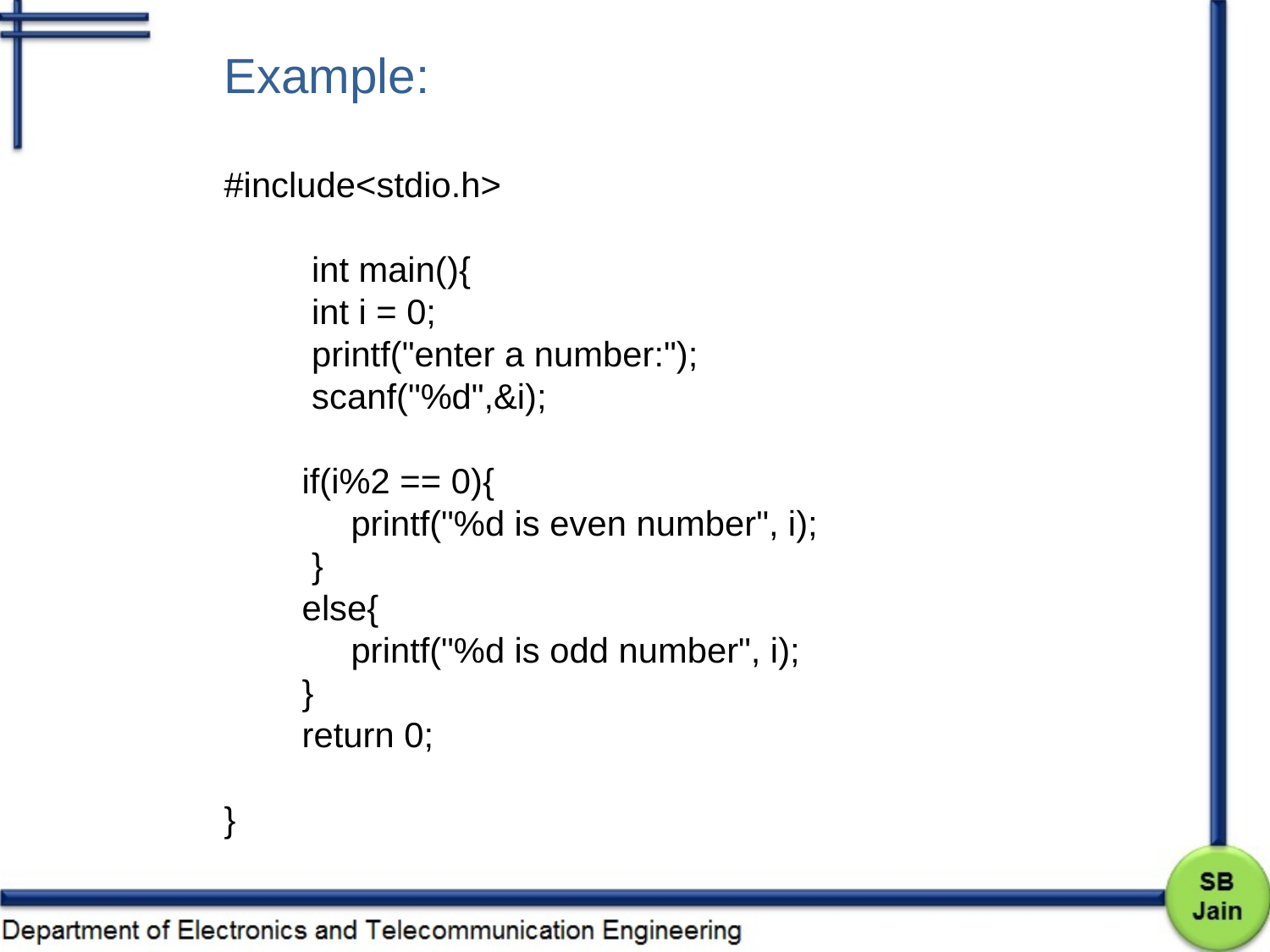

Example:

#include<stdio.h>
         int main(){
         int i = 0;
         printf("enter a number:");
         scanf("%d",&i);
        if(i%2 == 0){
    	printf("%d is even number", i);
         }
        else{
    	printf("%d is odd number", i);
        }
        return 0;
}